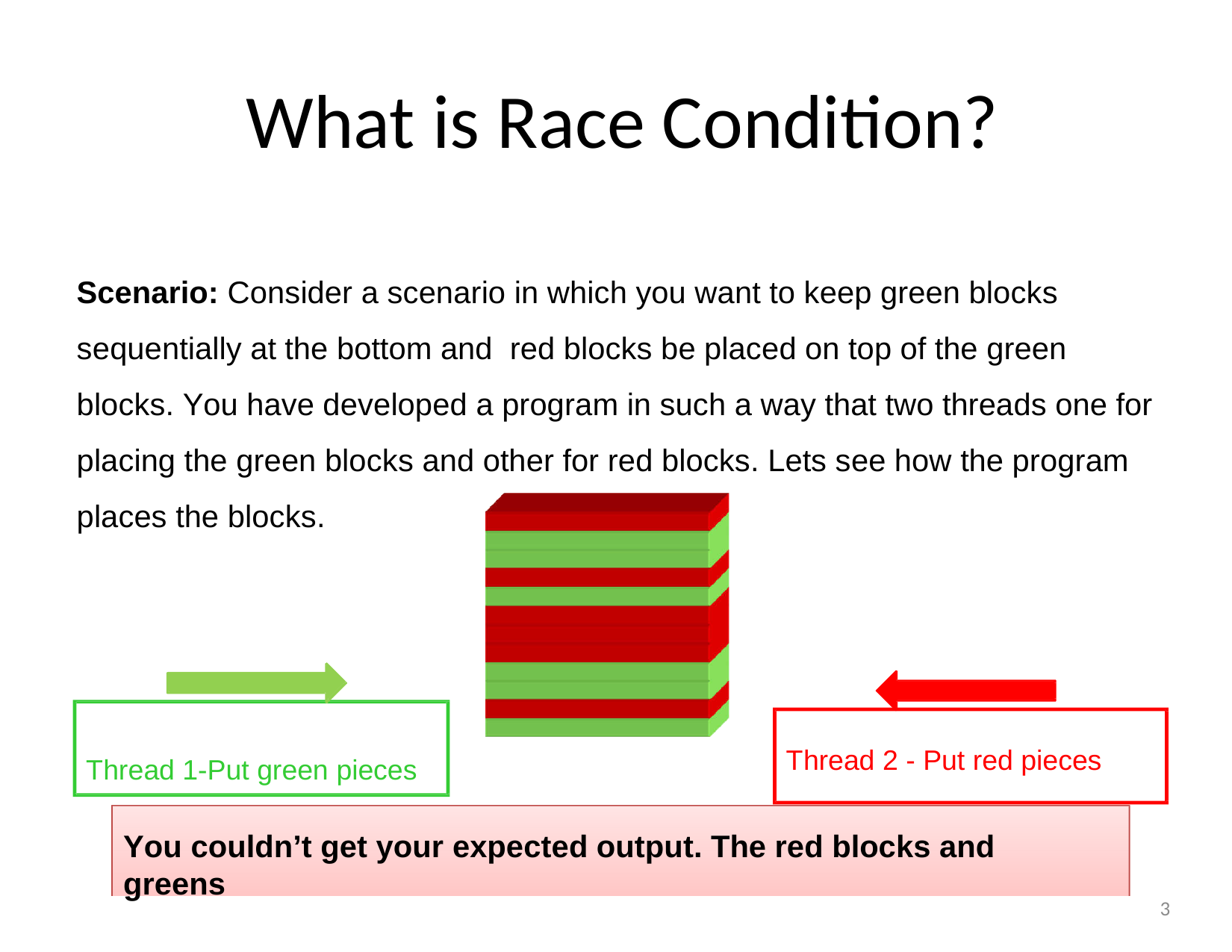

# What is Race Condition?
Scenario: Consider a scenario in which you want to keep green blocks sequentially at the bottom and	red blocks be placed on top of the green blocks. You have developed a program in such a way that two threads one for placing the green blocks and other for red blocks. Lets see how the program places the blocks.

Thread 2 - Put red pieces
Thread 1-Put green pieces

You couldn’t get your expected output. The red blocks and greens
3